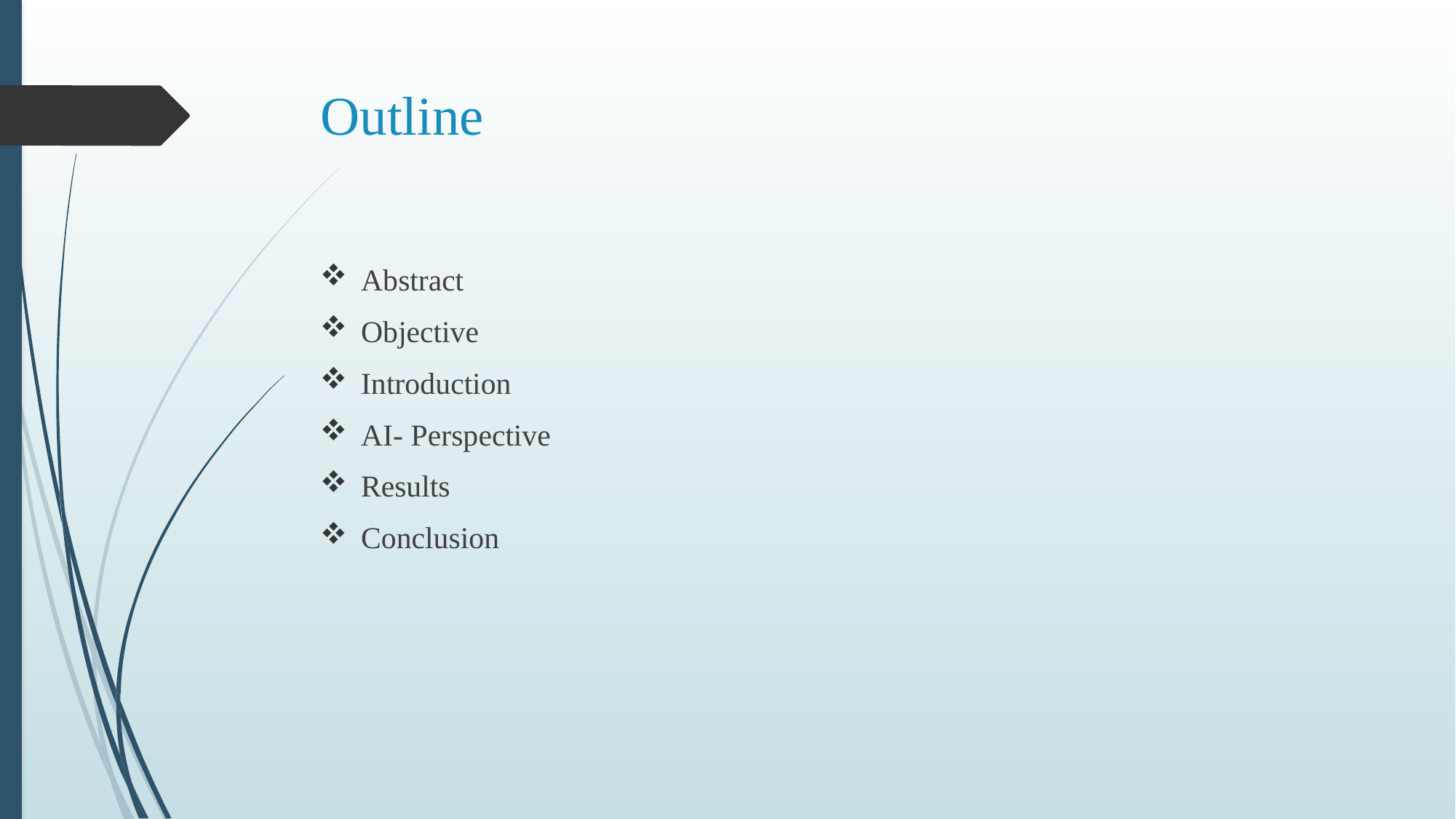

# Outline
Abstract
Objective
Introduction
AI- Perspective
Results
Conclusion